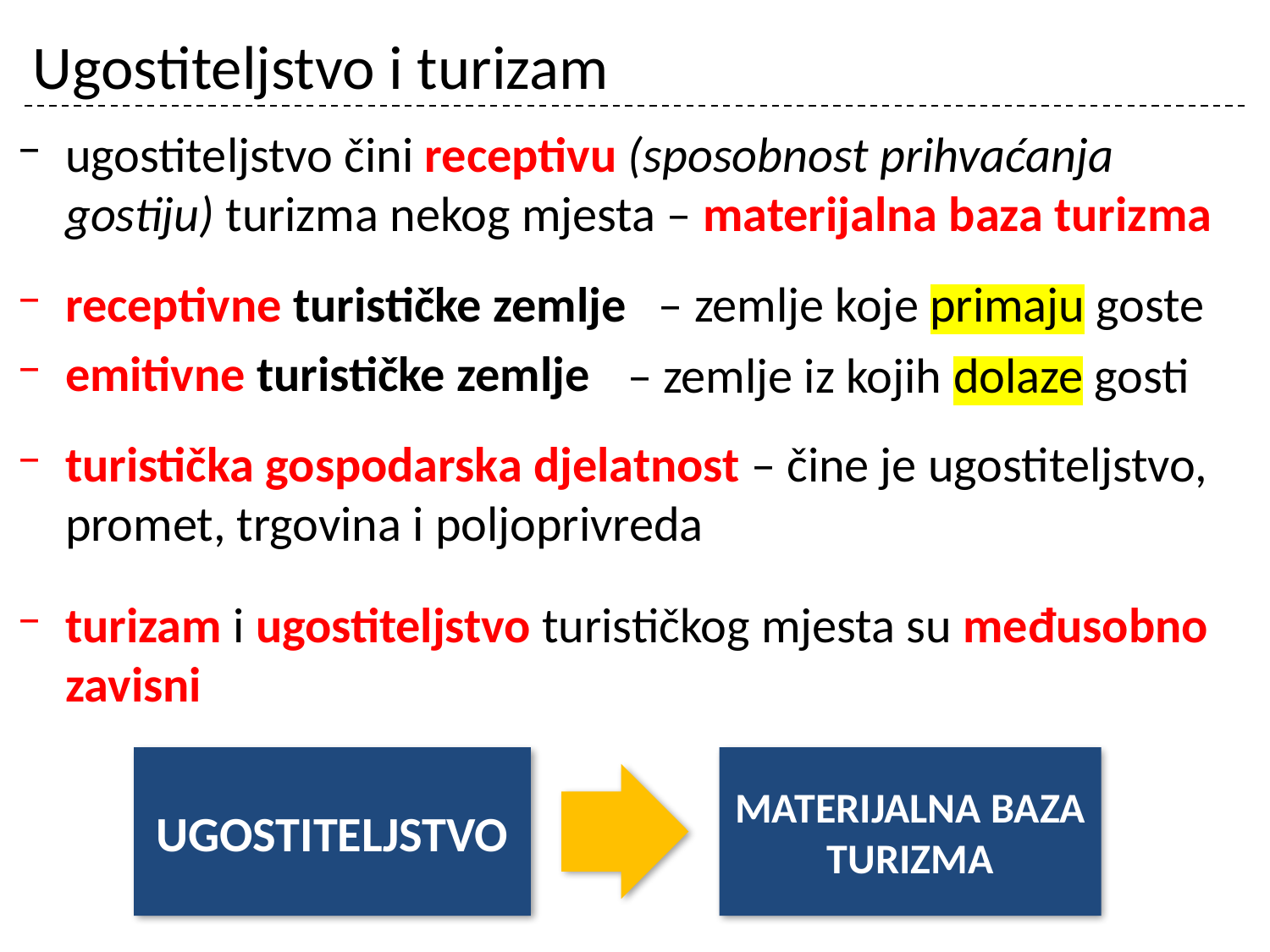

# Ugostiteljstvo i turizam
ugostiteljstvo čini receptivu (sposobnost prihvaćanja gostiju) turizma nekog mjesta – materijalna baza turizma
receptivne turističke zemlje
emitivne turističke zemlje
turistička gospodarska djelatnost – čine je ugostiteljstvo, promet, trgovina i poljoprivreda
turizam i ugostiteljstvo turističkog mjesta su međusobno zavisni
– zemlje koje primaju goste
– zemlje iz kojih dolaze gosti
UGOSTITELJSTVO
MATERIJALNA BAZA TURIZMA